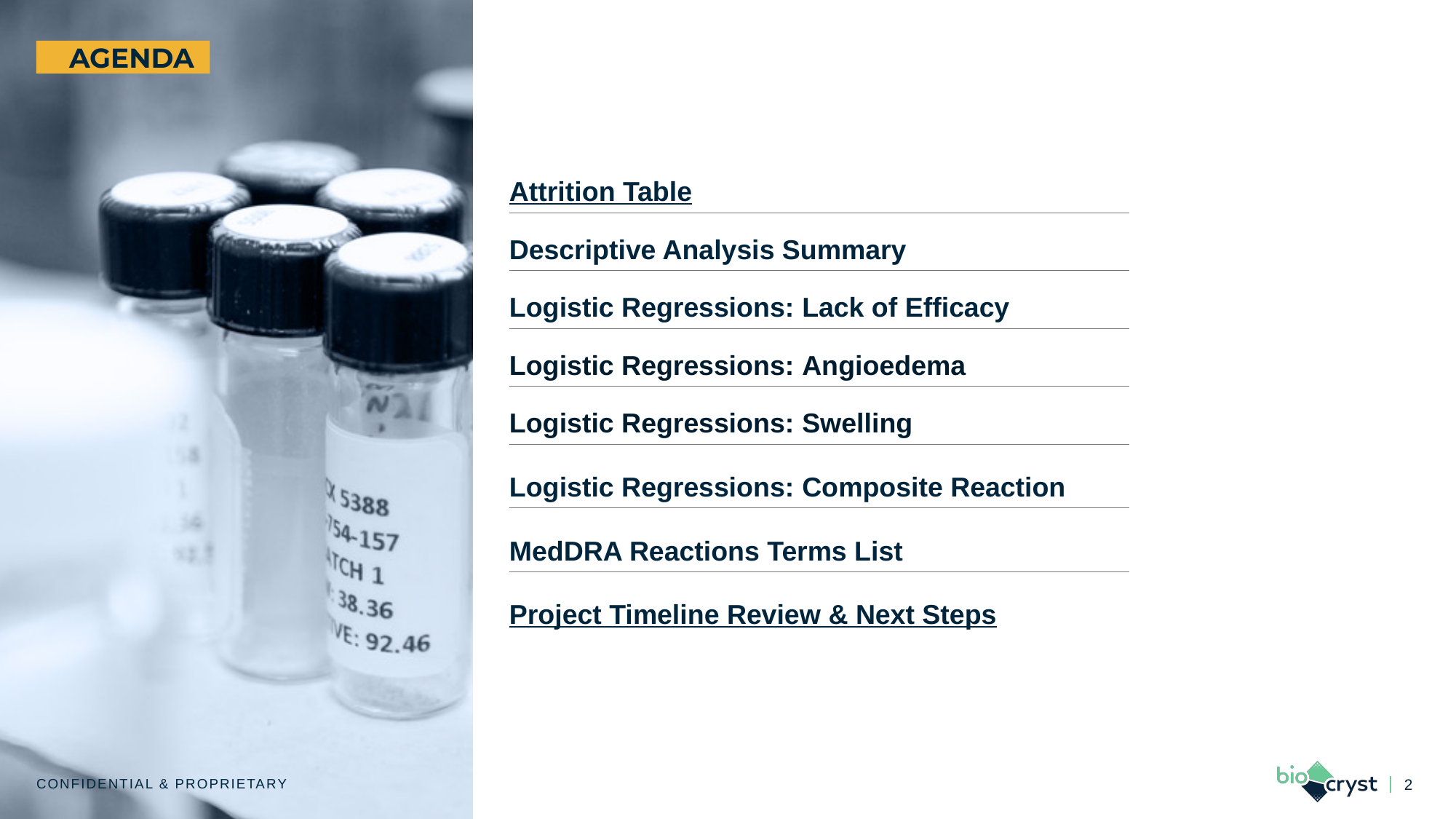

| Attrition Table |
| --- |
| Descriptive Analysis Summary |
| Logistic Regressions: Lack of Efficacy |
| Logistic Regressions: Angioedema |
| Logistic Regressions: Swelling |
| Logistic Regressions: Composite Reaction |
| MedDRA Reactions Terms List |
| Project Timeline Review & Next Steps |
2
CONFIDENTIAL & PROPRIETARY